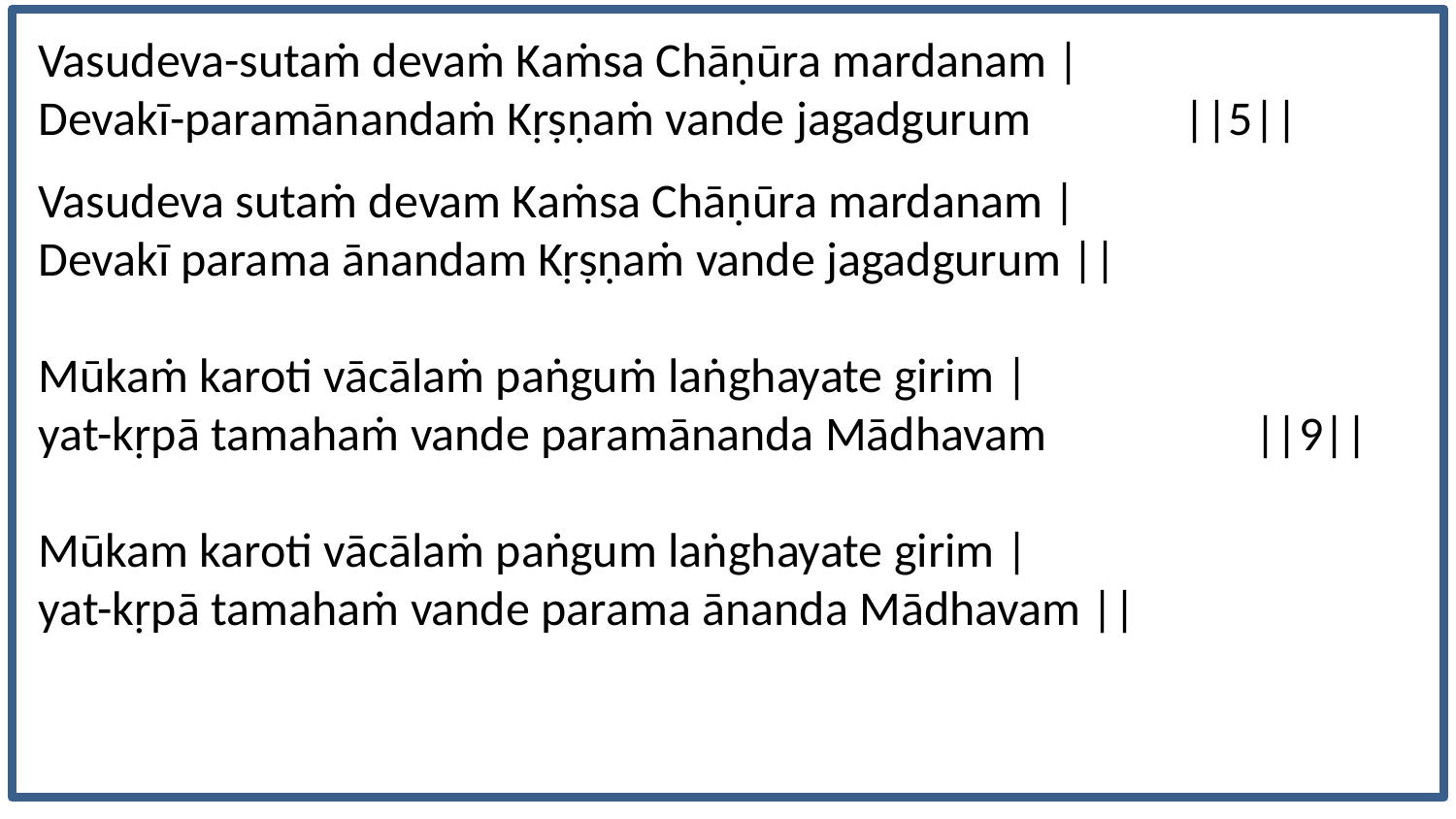

Vasudeva-sutaṁ devaṁ Kaṁsa Chāṇūra mardanam |
Devakī-paramānandaṁ Kṛṣṇaṁ vande jagadgurum              ||5||

Vasudeva sutaṁ devam Kaṁsa Chāṇūra mardanam |
Devakī parama ānandam Kṛṣṇaṁ vande jagadgurum ||

Mūkaṁ karoti vācālaṁ paṅguṁ laṅghayate girim |
yat-kṛpā tamahaṁ vande paramānanda Mādhavam                   ||9||

Mūkam karoti vācālaṁ paṅgum laṅghayate girim |
yat-kṛpā tamahaṁ vande parama ānanda Mādhavam ||